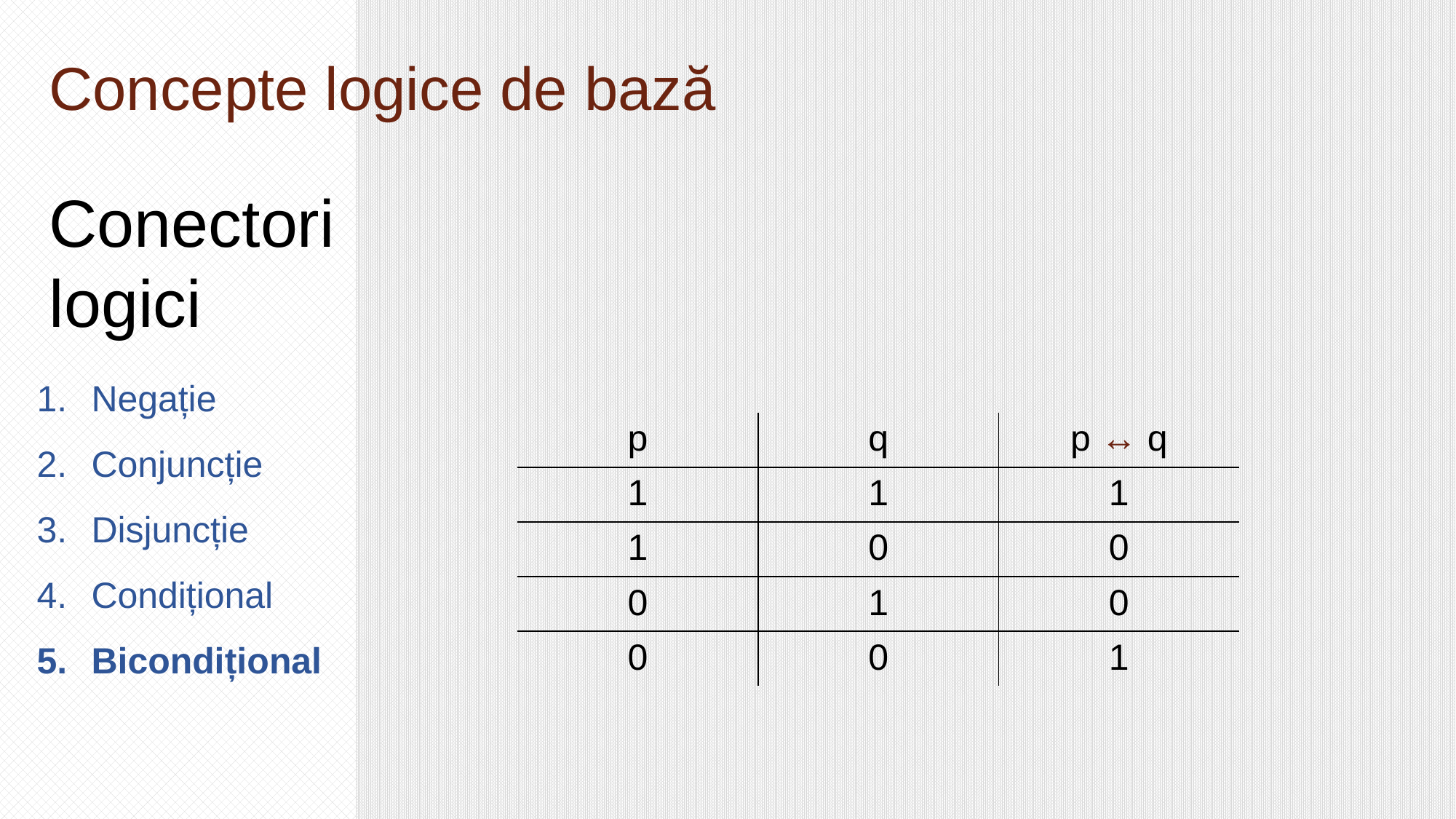

Concepte logice de bază
Conectori logici
Negație
Conjuncție
Disjuncție
Condițional
Bicondițional

| p | q | p ↔︎ q |
| --- | --- | --- |
| 1 | 1 | 1 |
| 1 | 0 | 0 |
| 0 | 1 | 0 |
| 0 | 0 | 1 |